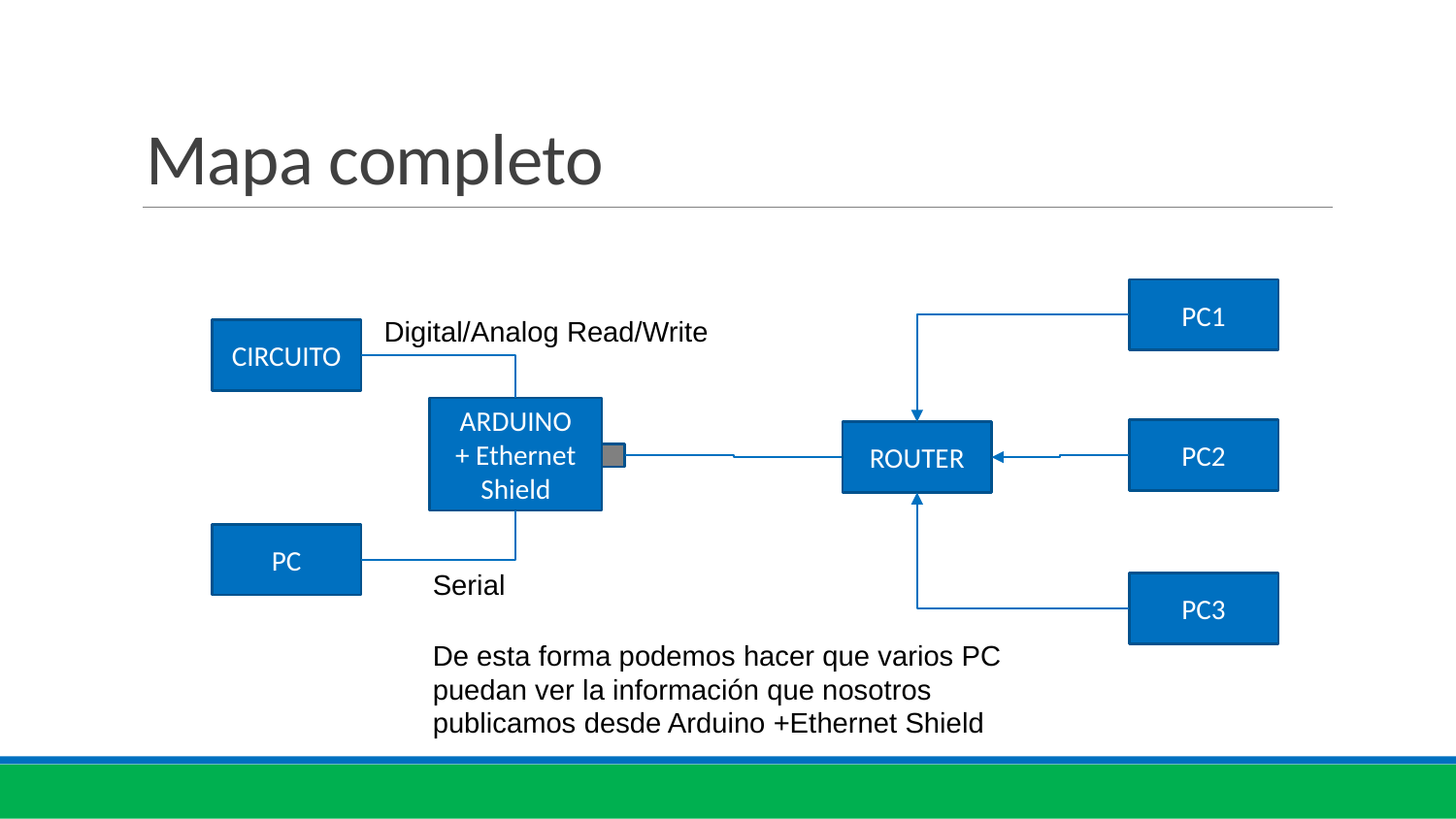

# Mapa completo
PC1
Digital/Analog Read/Write
CIRCUITO
ARDUINO
+ Ethernet Shield
PC2
ROUTER

PC
Serial
PC3
De esta forma podemos hacer que varios PC puedan ver la información que nosotros publicamos desde Arduino +Ethernet Shield